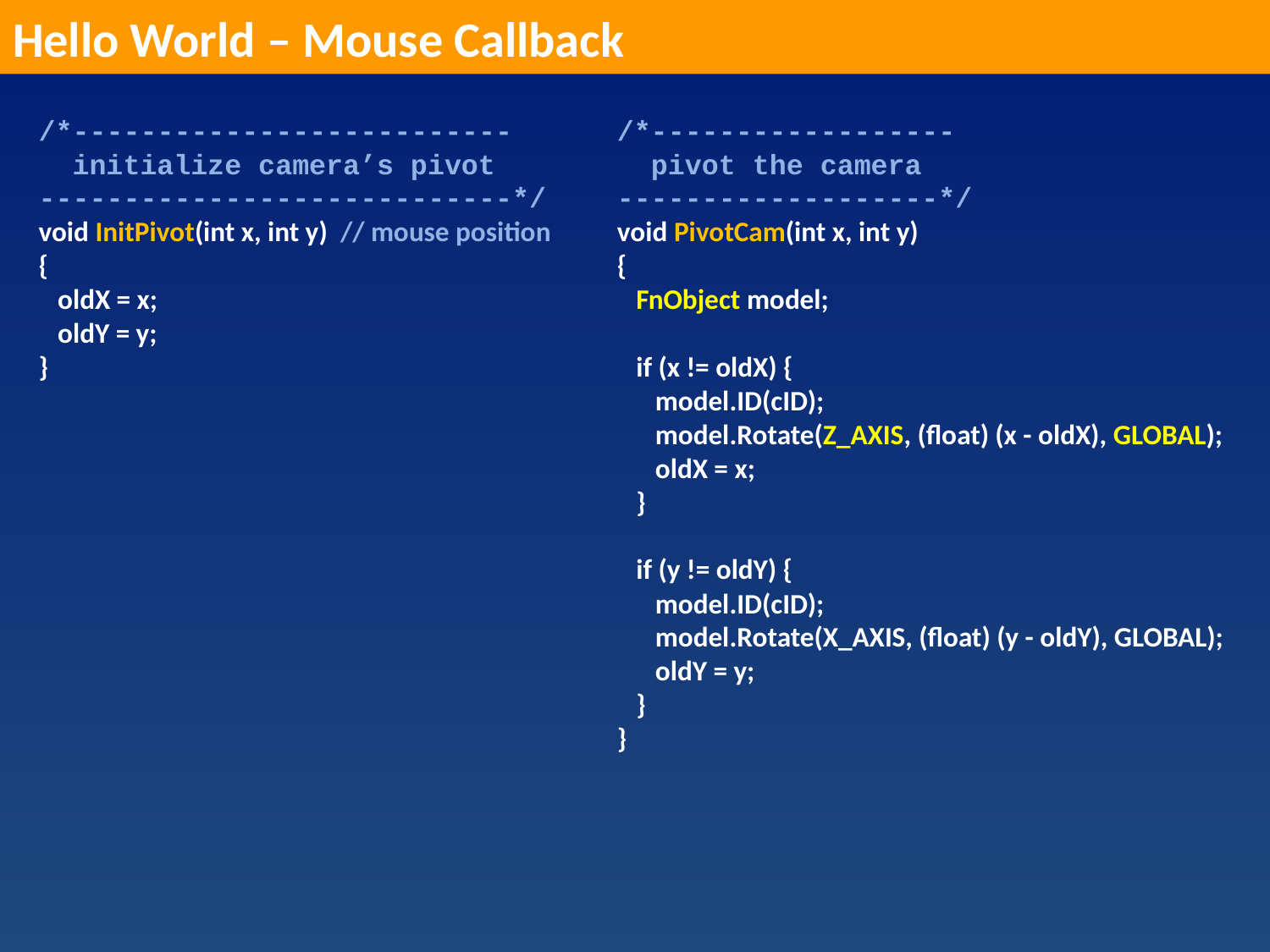

Hello World – Mouse Callback
/*--------------------------
  initialize camera’s pivot
----------------------------*/
void InitPivot(int x, int y)  // mouse position
{
   oldX = x;
   oldY = y;
}
/*------------------
  pivot the camera
-------------------*/
void PivotCam(int x, int y)
{
   FnObject model;

   if (x != oldX) {
      model.ID(cID);
      model.Rotate(Z_AXIS, (float) (x - oldX), GLOBAL);
      oldX = x;
   }

   if (y != oldY) {
      model.ID(cID);
      model.Rotate(X_AXIS, (float) (y - oldY), GLOBAL);
      oldY = y;
   }
}